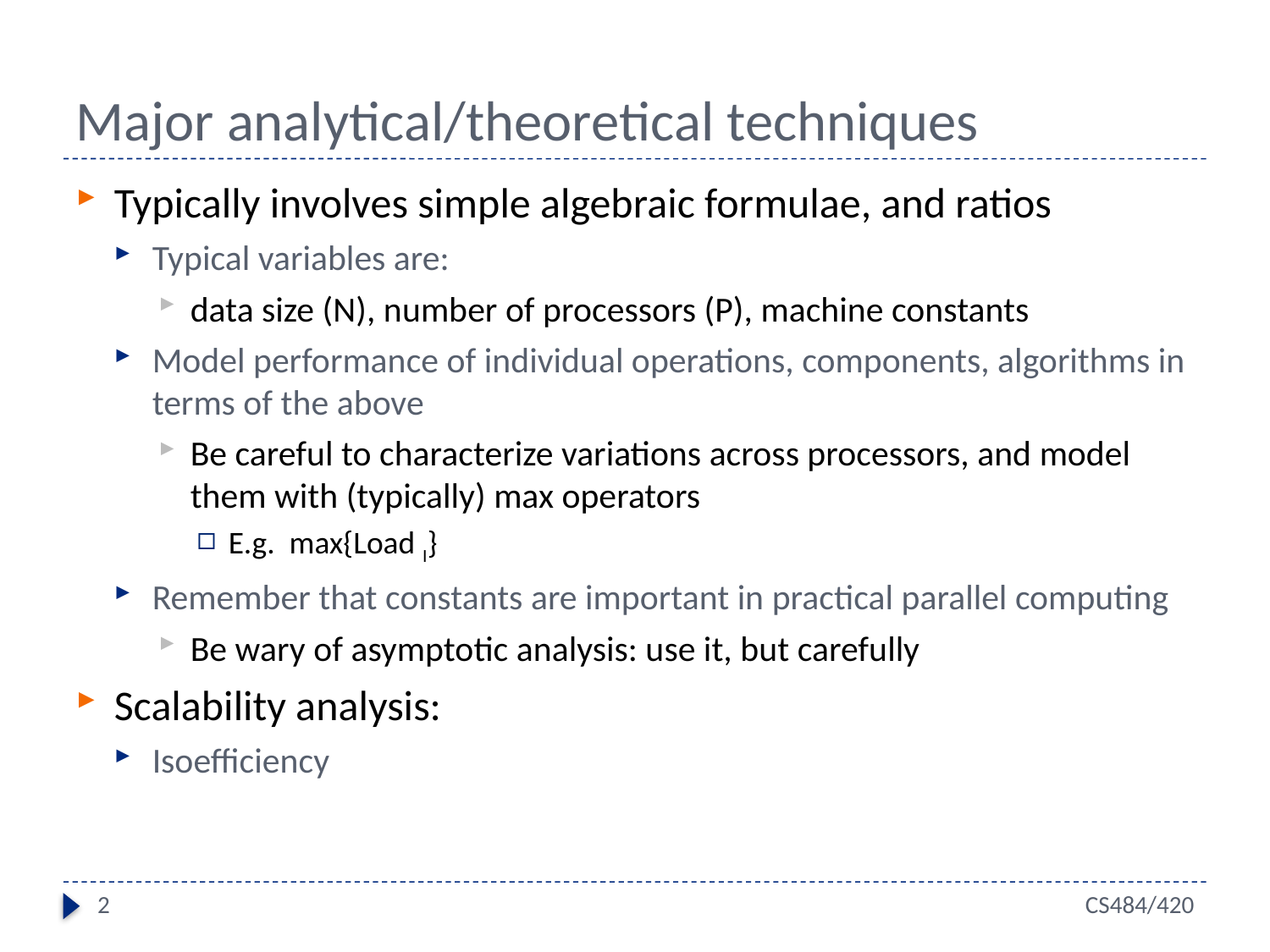

Major analytical/theoretical techniques
Typically involves simple algebraic formulae, and ratios
Typical variables are:
data size (N), number of processors (P), machine constants
Model performance of individual operations, components, algorithms in terms of the above
Be careful to characterize variations across processors, and model them with (typically) max operators
E.g.  max{Load I}
Remember that constants are important in practical parallel computing
Be wary of asymptotic analysis: use it, but carefully
Scalability analysis:
Isoefficiency

2
CS484/420